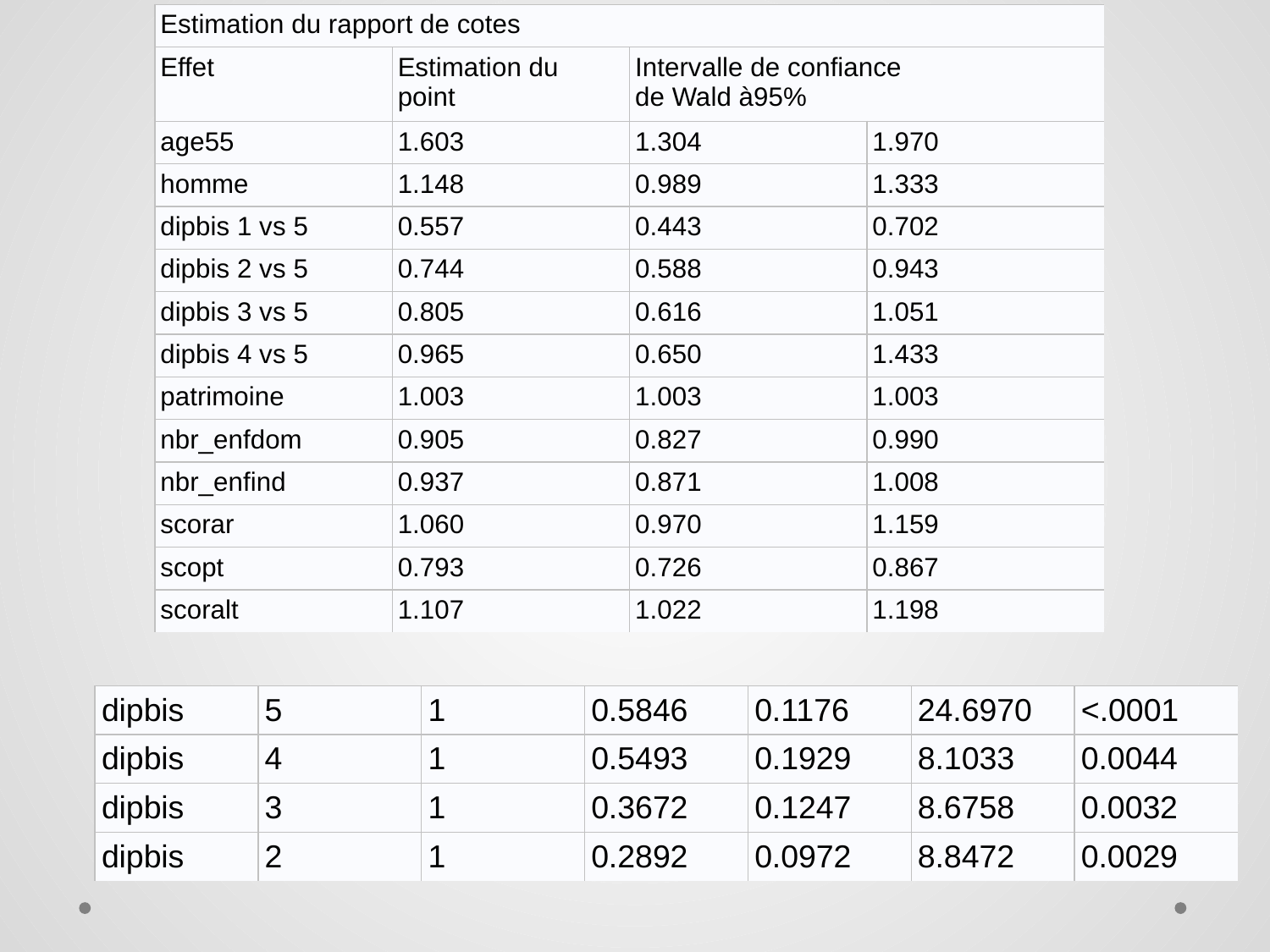

| Estimation du rapport de cotes |  |  |  |
| --- | --- | --- | --- |
| Effet | Estimation du point | Intervalle de confiance de Wald à95% |  |
| age55 | 1.603 | 1.304 | 1.970 |
| homme | 1.148 | 0.989 | 1.333 |
| dipbis 1 vs 5 | 0.557 | 0.443 | 0.702 |
| dipbis 2 vs 5 | 0.744 | 0.588 | 0.943 |
| dipbis 3 vs 5 | 0.805 | 0.616 | 1.051 |
| dipbis 4 vs 5 | 0.965 | 0.650 | 1.433 |
| patrimoine | 1.003 | 1.003 | 1.003 |
| nbr\_enfdom | 0.905 | 0.827 | 0.990 |
| nbr\_enfind | 0.937 | 0.871 | 1.008 |
| scorar | 1.060 | 0.970 | 1.159 |
| scopt | 0.793 | 0.726 | 0.867 |
| scoralt | 1.107 | 1.022 | 1.198 |
| dipbis | 5 | 1 | 0.5846 | 0.1176 | 24.6970 | <.0001 |
| --- | --- | --- | --- | --- | --- | --- |
| dipbis | 4 | 1 | 0.5493 | 0.1929 | 8.1033 | 0.0044 |
| dipbis | 3 | 1 | 0.3672 | 0.1247 | 8.6758 | 0.0032 |
| dipbis | 2 | 1 | 0.2892 | 0.0972 | 8.8472 | 0.0029 |